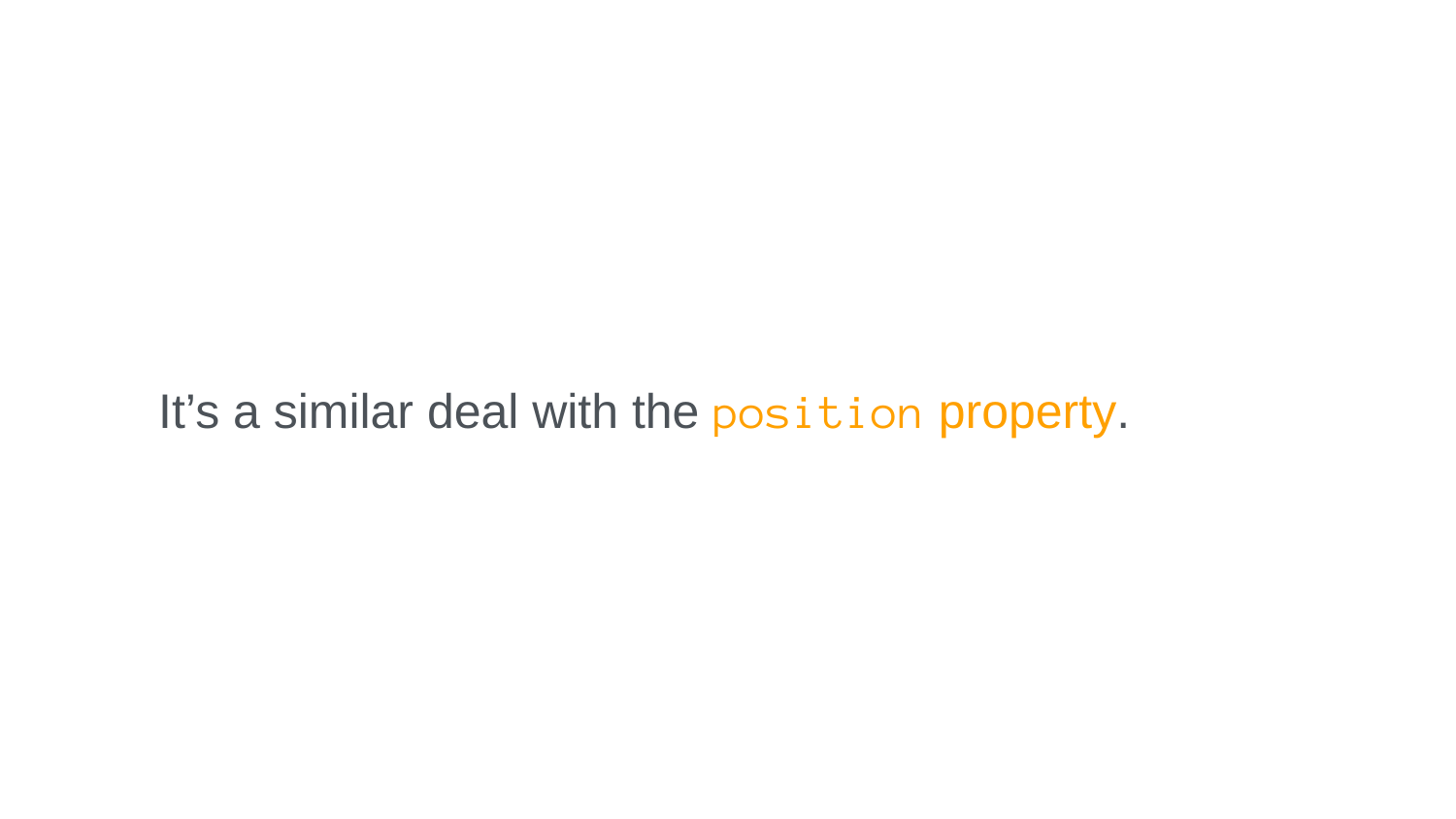

It’s a similar deal with the position property.